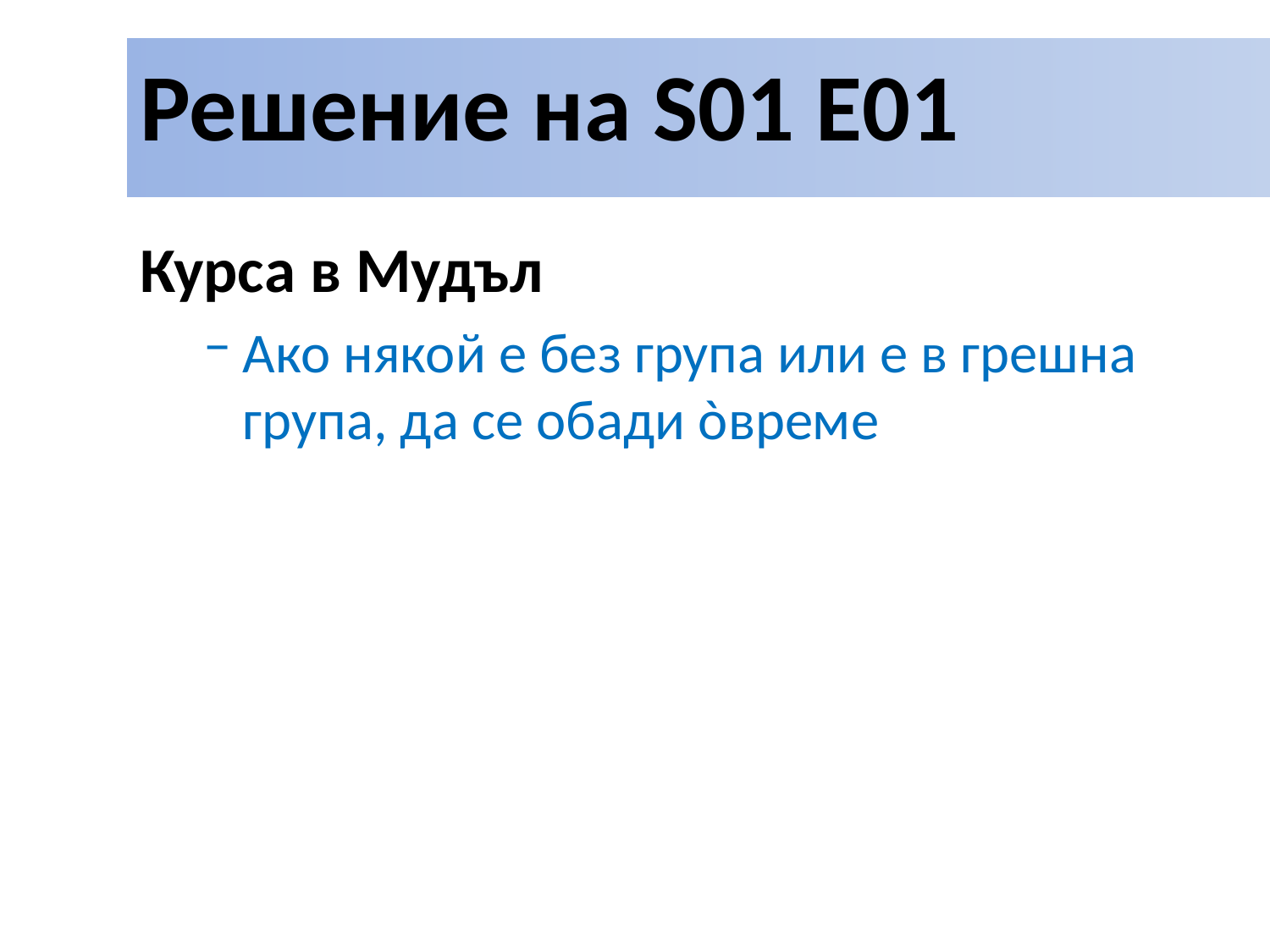

# Решение на S01 E01
Курса в Мудъл
Ако някой е без група или е в грешна група, да се обади òвреме